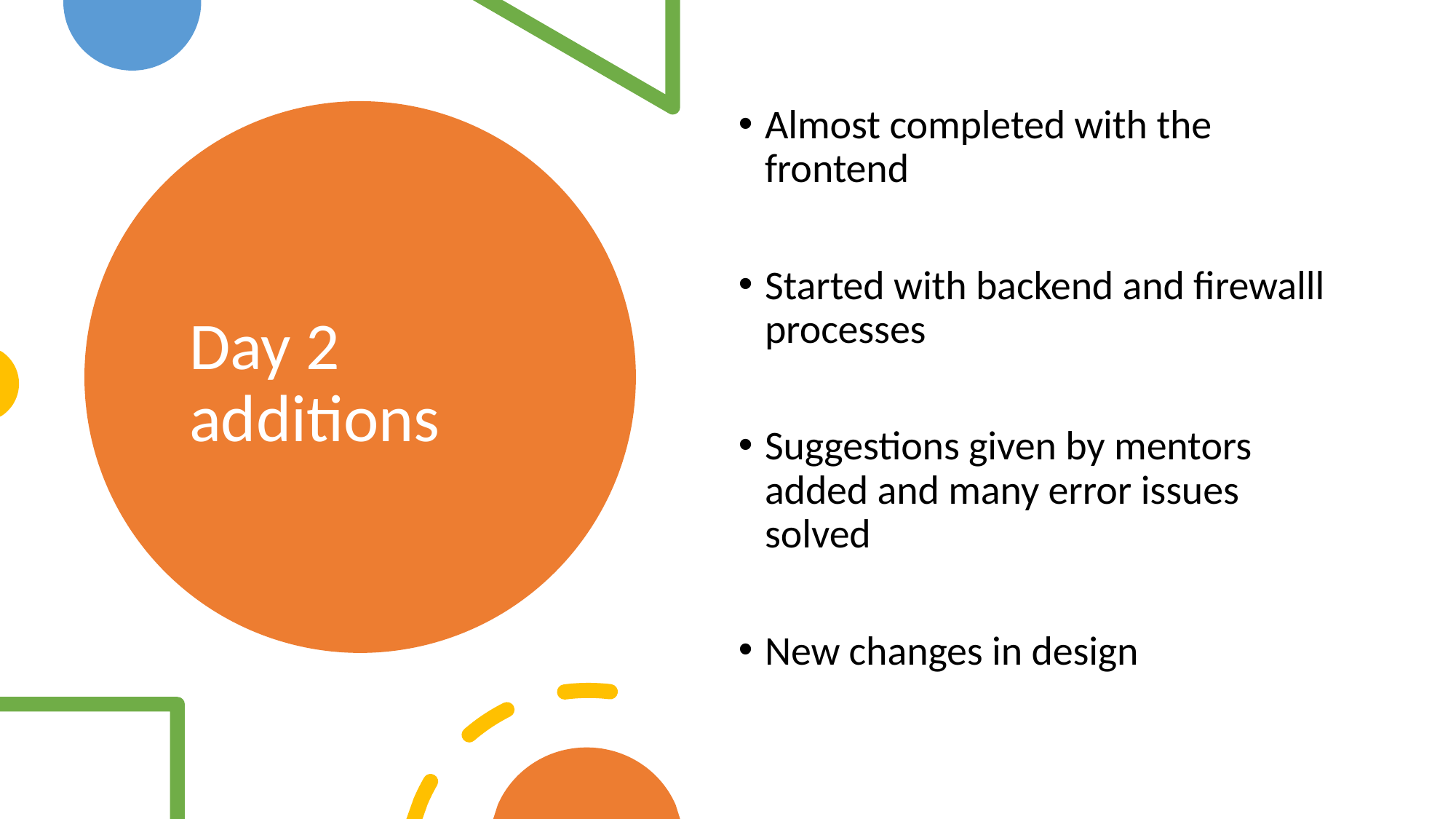

Almost completed with the frontend

Started with backend and firewalll processes

Suggestions given by mentors added and many error issues solved

New changes in design

# Day 2 additions